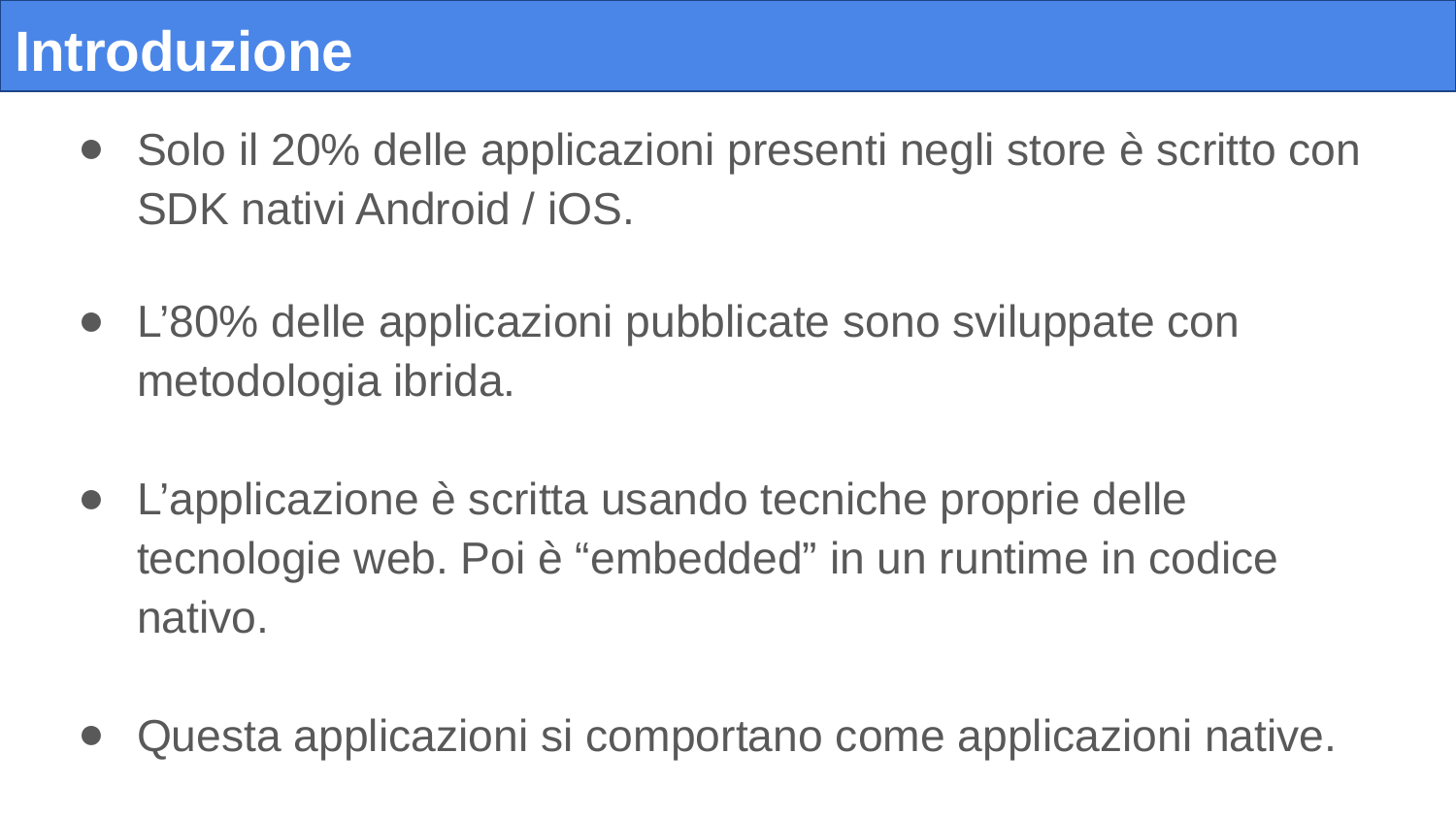

# Introduzione
Solo il 20% delle applicazioni presenti negli store è scritto con SDK nativi Android / iOS.
L’80% delle applicazioni pubblicate sono sviluppate con metodologia ibrida.
L’applicazione è scritta usando tecniche proprie delle tecnologie web. Poi è “embedded” in un runtime in codice nativo.
Questa applicazioni si comportano come applicazioni native.